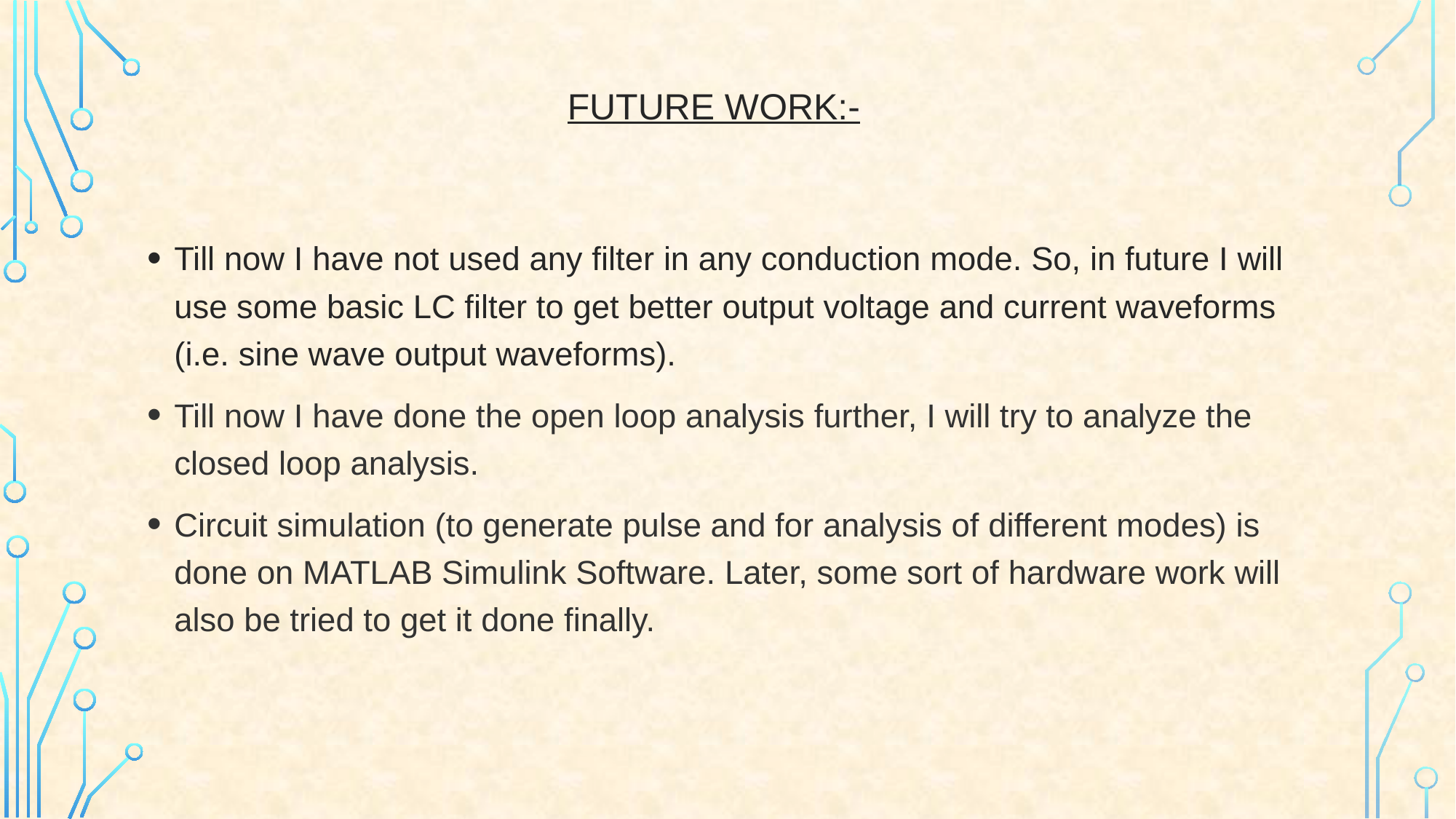

FUTURE WORK:-
Till now I have not used any filter in any conduction mode. So, in future I will use some basic LC filter to get better output voltage and current waveforms (i.e. sine wave output waveforms).
Till now I have done the open loop analysis further, I will try to analyze the closed loop analysis.
Circuit simulation (to generate pulse and for analysis of different modes) is done on MATLAB Simulink Software. Later, some sort of hardware work will also be tried to get it done finally.